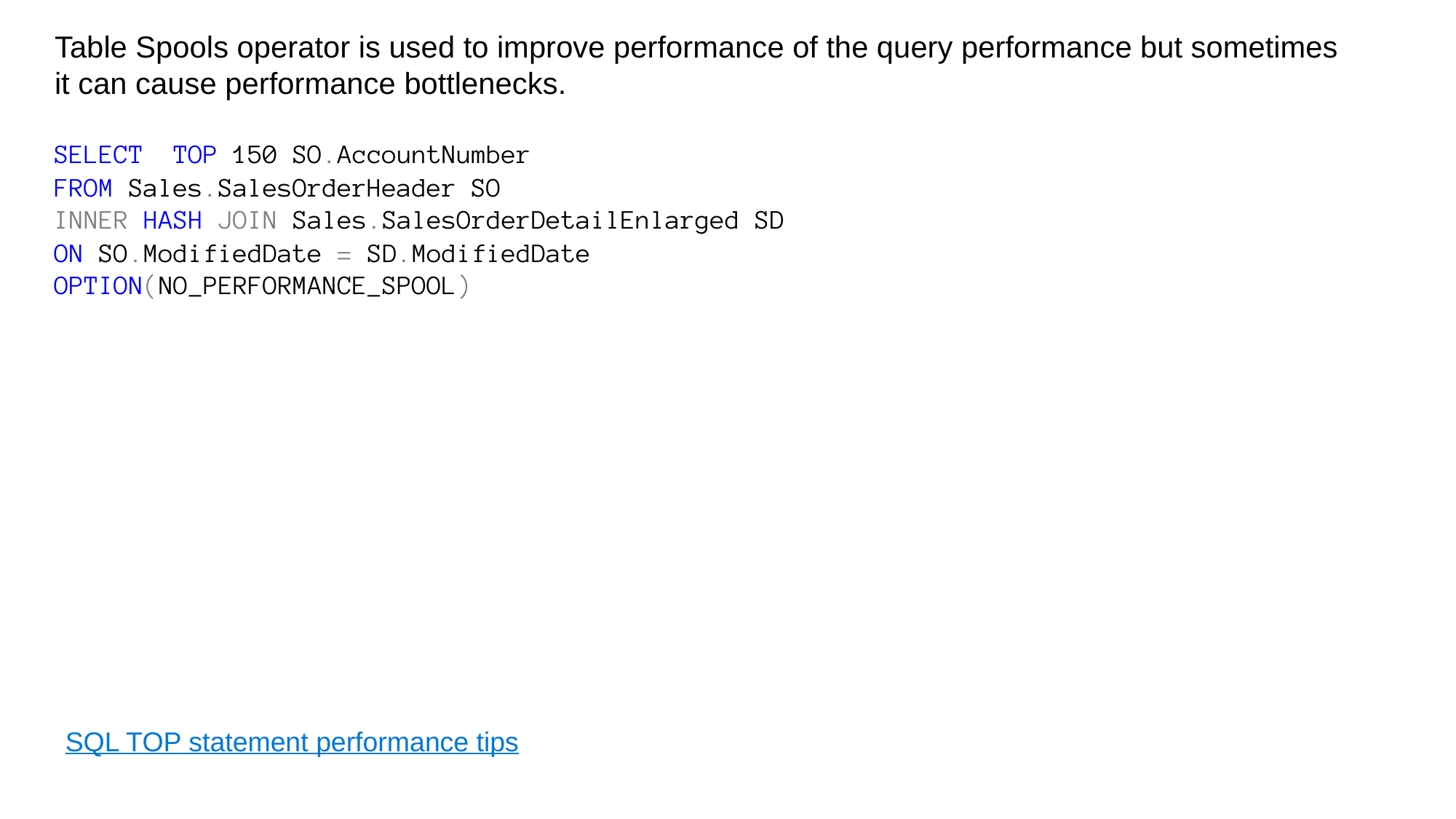

Table Spools operator is used to improve performance of the query performance but sometimes
it can cause performance bottlenecks.

SELECT  TOP 150 SO.AccountNumber
FROM Sales.SalesOrderHeader SO
INNER HASH JOIN Sales.SalesOrderDetailEnlarged SD
ON SO.ModifiedDate = SD.ModifiedDate
OPTION(NO_PERFORMANCE_SPOOL)
SQL TOP statement performance tips